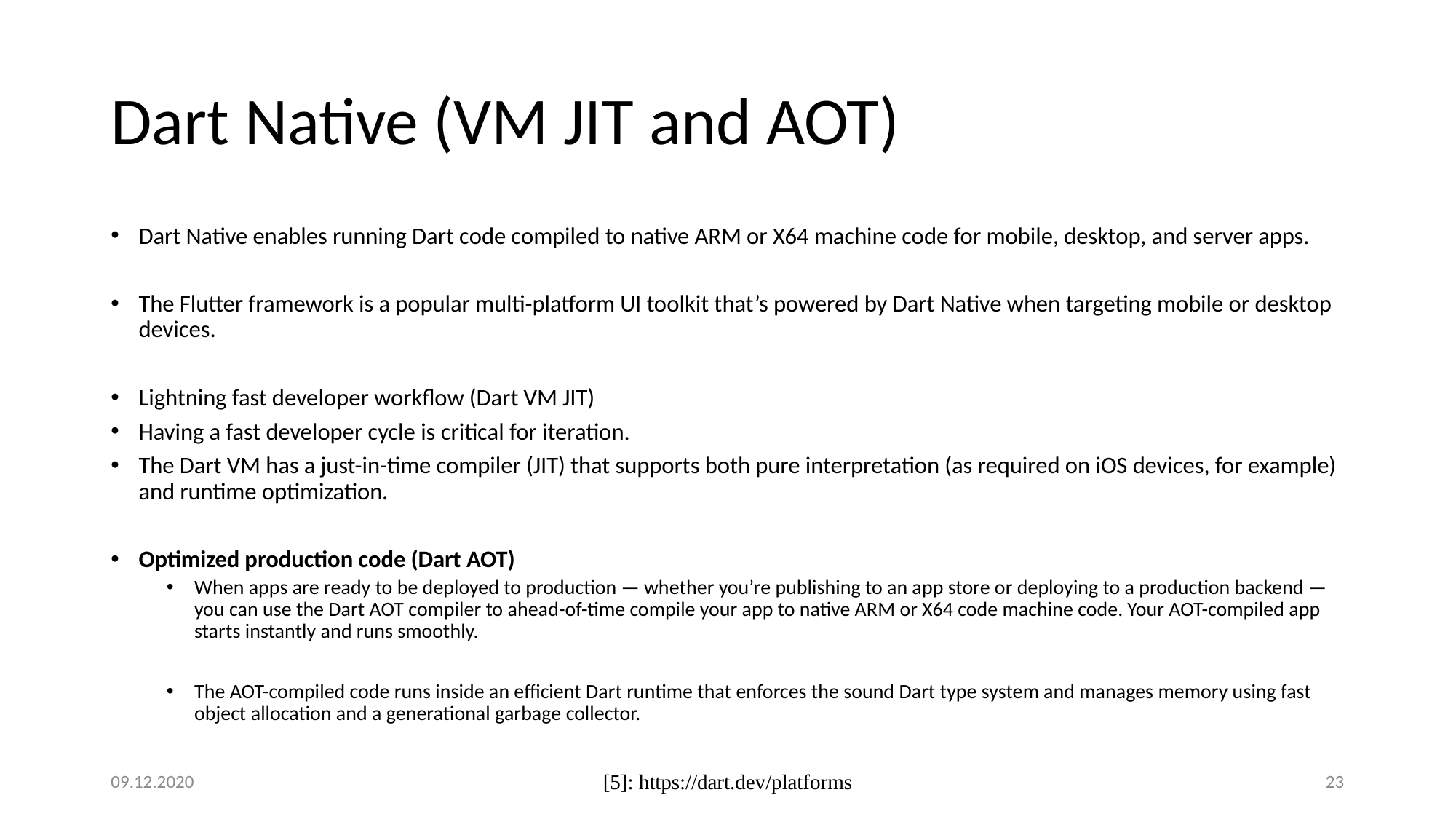

# Dart Native (VM JIT and AOT)
Dart Native enables running Dart code compiled to native ARM or X64 machine code for mobile, desktop, and server apps.

The Flutter framework is a popular multi-platform UI toolkit that’s powered by Dart Native when targeting mobile or desktop devices.

Lightning fast developer workflow (Dart VM JIT)
Having a fast developer cycle is critical for iteration.
The Dart VM has a just-in-time compiler (JIT) that supports both pure interpretation (as required on iOS devices, for example) and runtime optimization.

Optimized production code (Dart AOT)
When apps are ready to be deployed to production — whether you’re publishing to an app store or deploying to a production backend — you can use the Dart AOT compiler to ahead-of-time compile your app to native ARM or X64 code machine code. Your AOT-compiled app starts instantly and runs smoothly.

The AOT-compiled code runs inside an efficient Dart runtime that enforces the sound Dart type system and manages memory using fast object allocation and a generational garbage collector.

09.12.2020
[5]: https://dart.dev/platforms
23